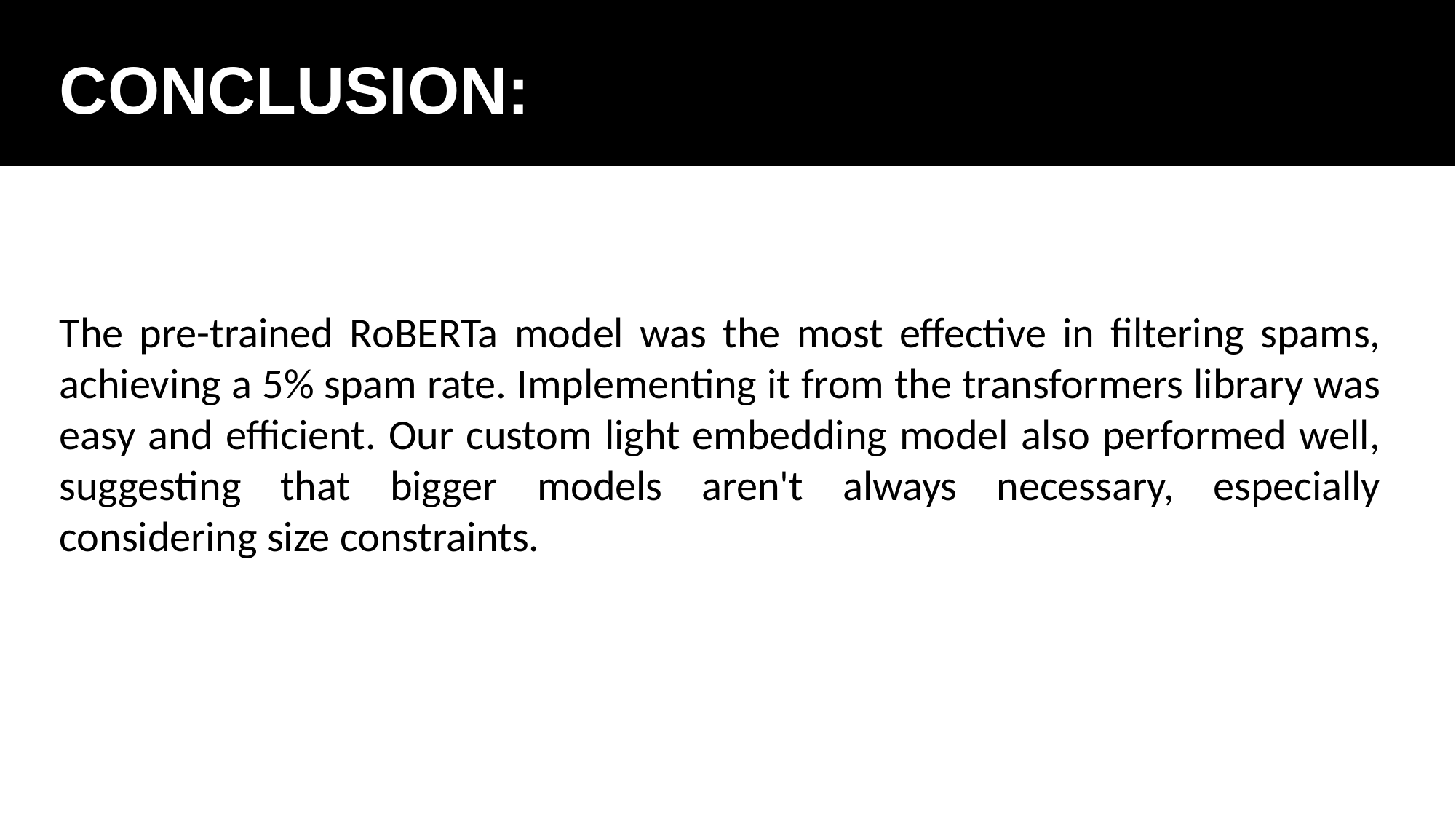

CONCLUSION:
The pre-trained RoBERTa model was the most effective in filtering spams, achieving a 5% spam rate. Implementing it from the transformers library was easy and efficient. Our custom light embedding model also performed well, suggesting that bigger models aren't always necessary, especially considering size constraints.